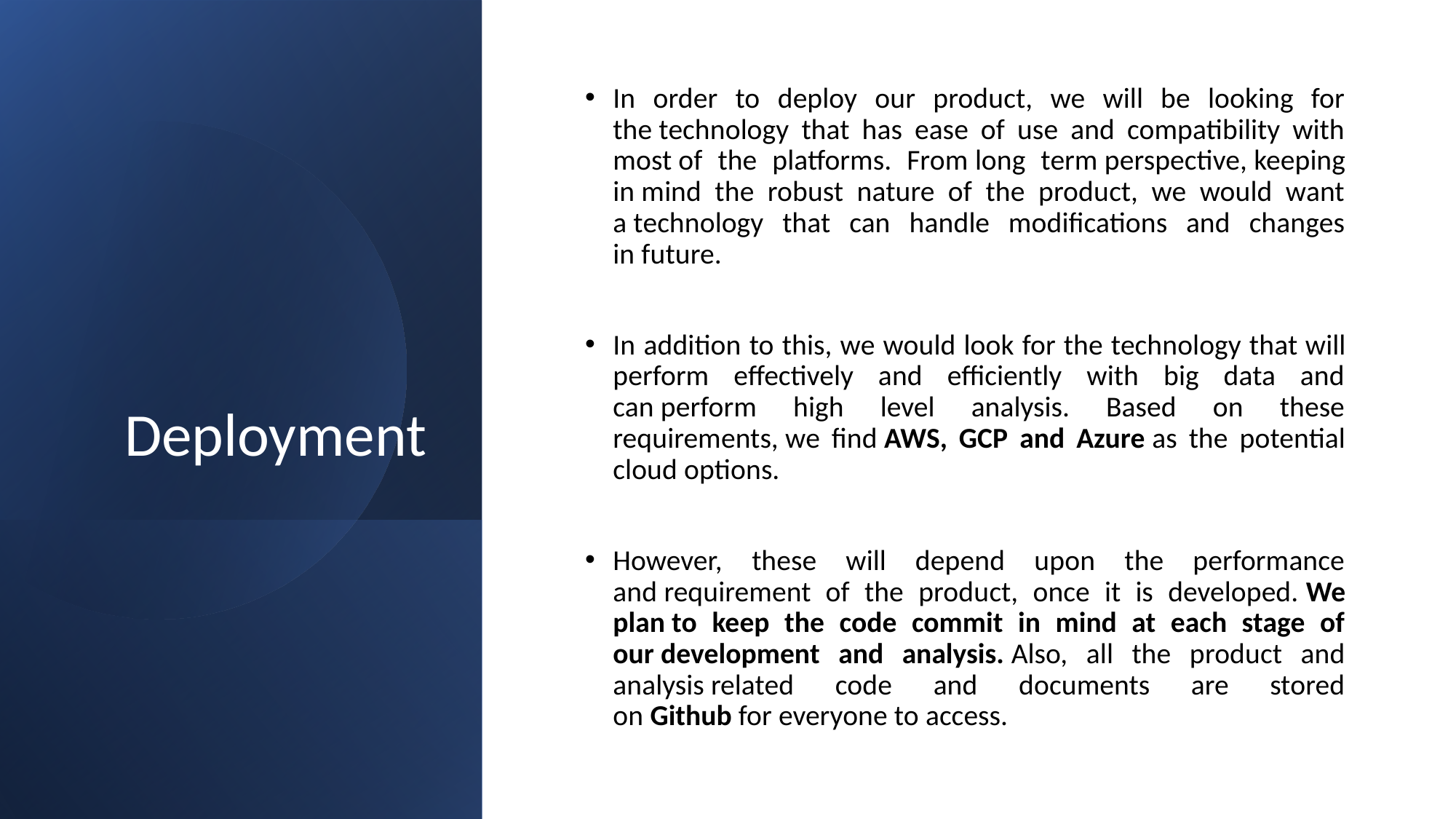

# Deployment
In order to deploy our product, we will be looking for the technology that has ease of use and compatibility with most of the platforms. From long term perspective, keeping in mind the robust nature of the product, we would want a technology that can handle modifications and changes in future.

In addition to this, we would look for the technology that will perform effectively and efficiently with big data and can perform high level analysis. Based on these requirements, we find AWS, GCP and Azure as the potential cloud options.

However, these will depend upon the performance and requirement of the product, once it is developed. We plan to keep the code commit in mind at each stage of our development and analysis. Also, all the product and analysis related code and documents are stored on Github for everyone to access.